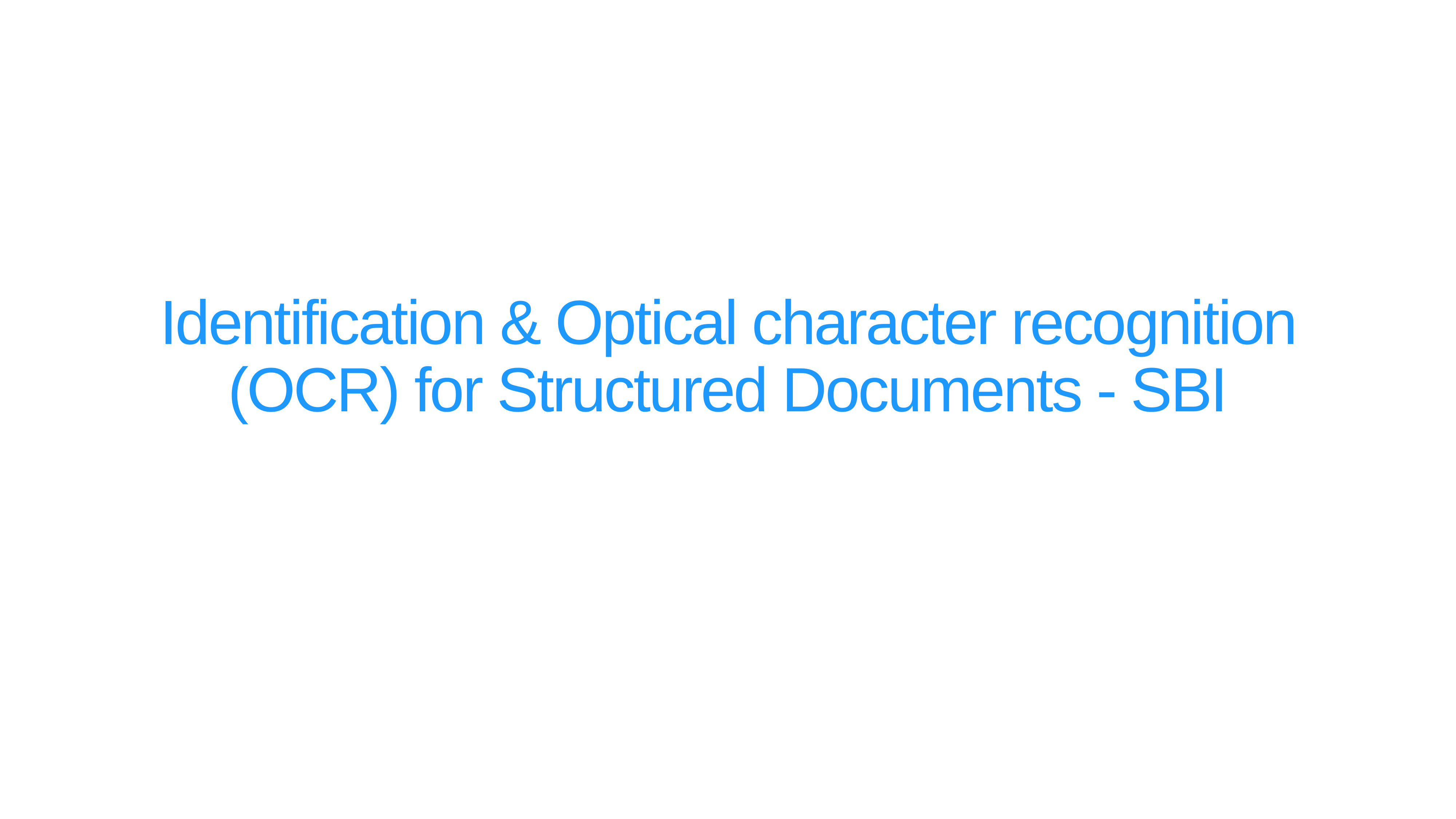

# Identification & Optical character recognition (OCR) for Structured Documents - SBI